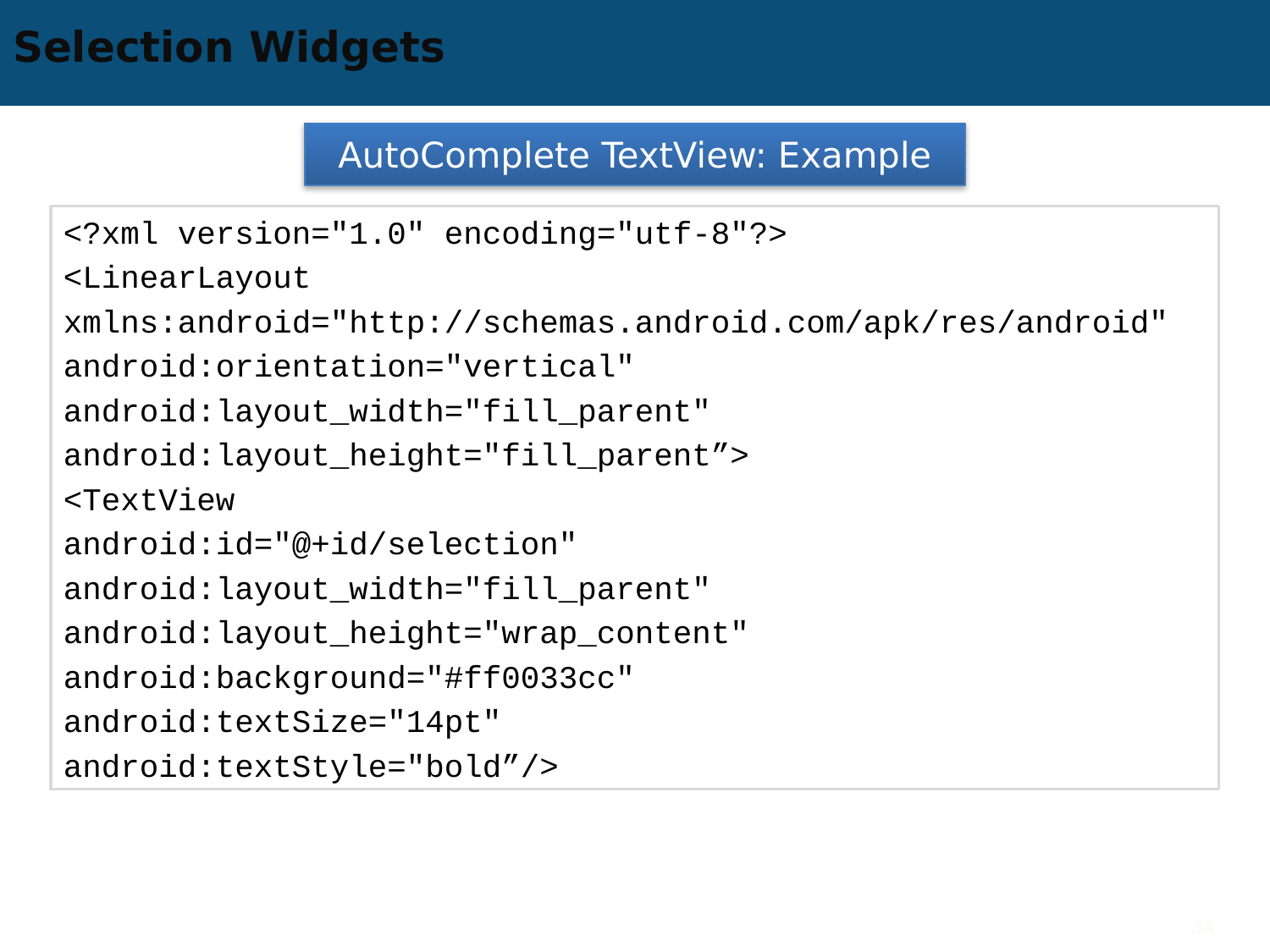

# Selection Widgets
AutoComplete TextView: Example
<?xml version="1.0" encoding="utf-8"?>
<LinearLayout
xmlns:android="http://schemas.android.com/apk/res/android"
android:orientation="vertical"
android:layout_width="fill_parent"
android:layout_height="fill_parent”>
<TextView
android:id="@+id/selection"
android:layout_width="fill_parent"
android:layout_height="wrap_content"
android:background="#ff0033cc"
android:textSize="14pt"
android:textStyle="bold”/>